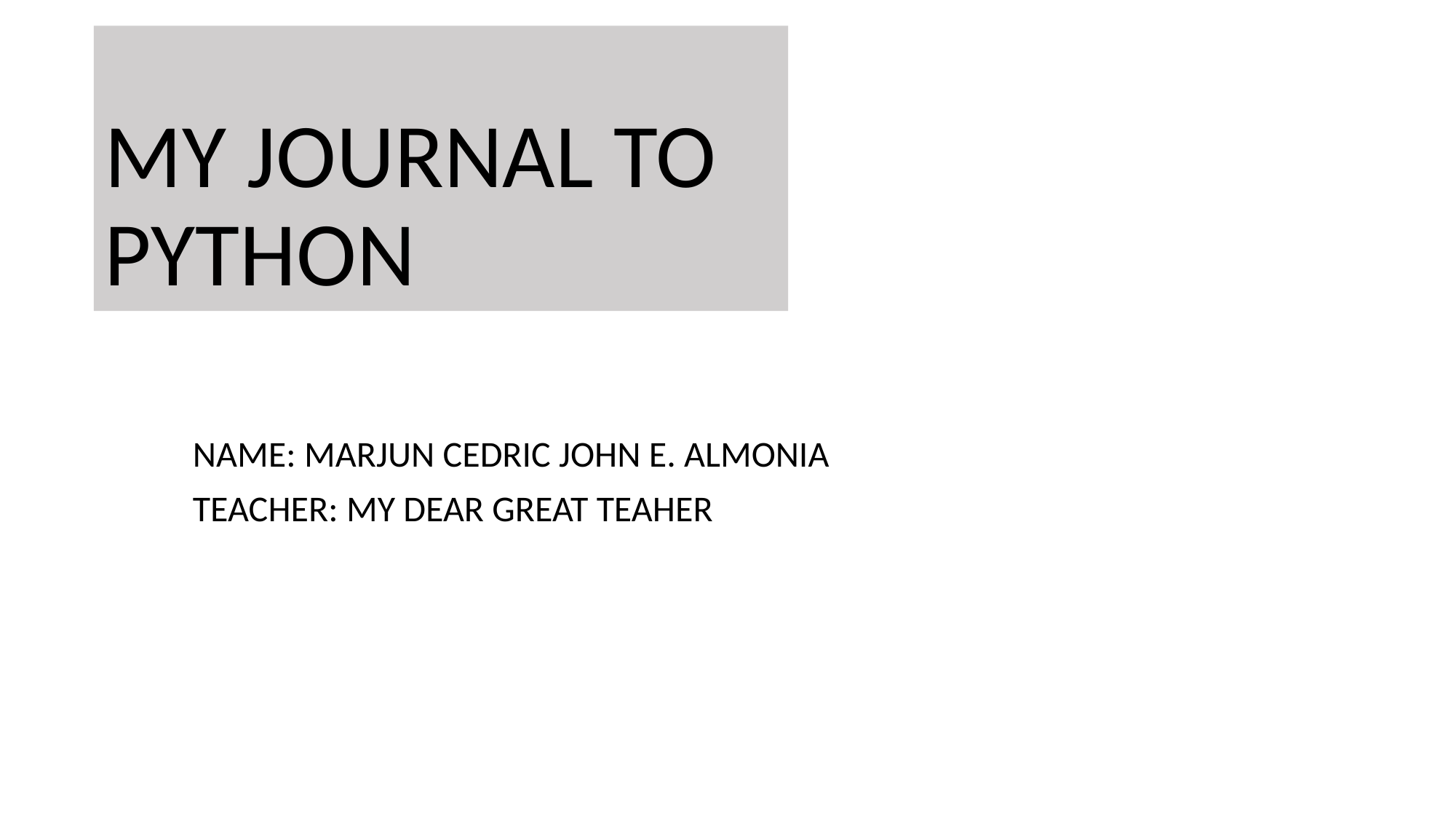

# MY JOURNAL TO PYTHON
NAME: MARJUN CEDRIC JOHN E. ALMONIA
TEACHER: MY DEAR GREAT TEAHER